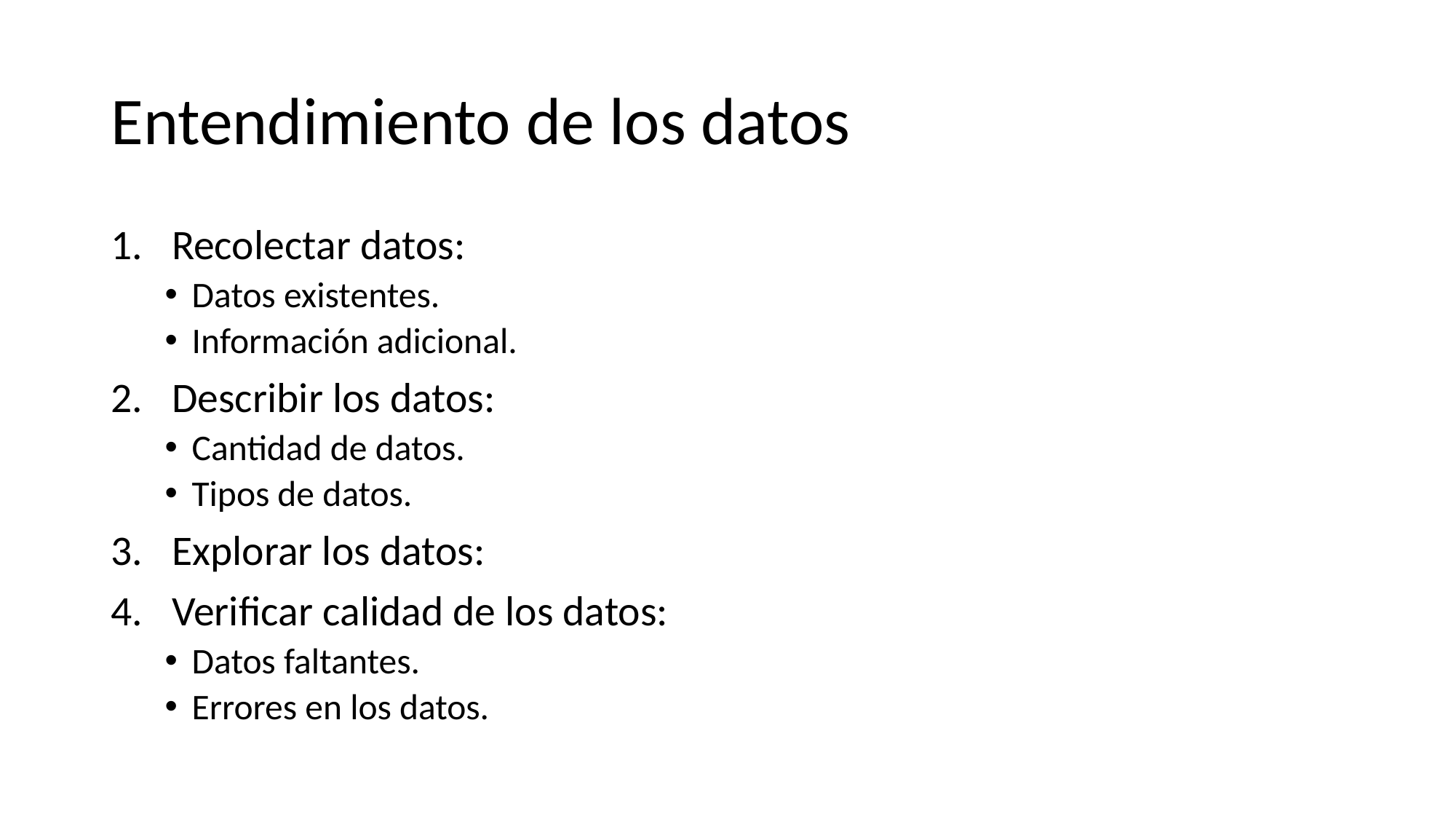

# Entendimiento de los datos
Recolectar datos:
Datos existentes.
Información adicional.
Describir los datos:
Cantidad de datos.
Tipos de datos.
Explorar los datos:
Verificar calidad de los datos:
Datos faltantes.
Errores en los datos.